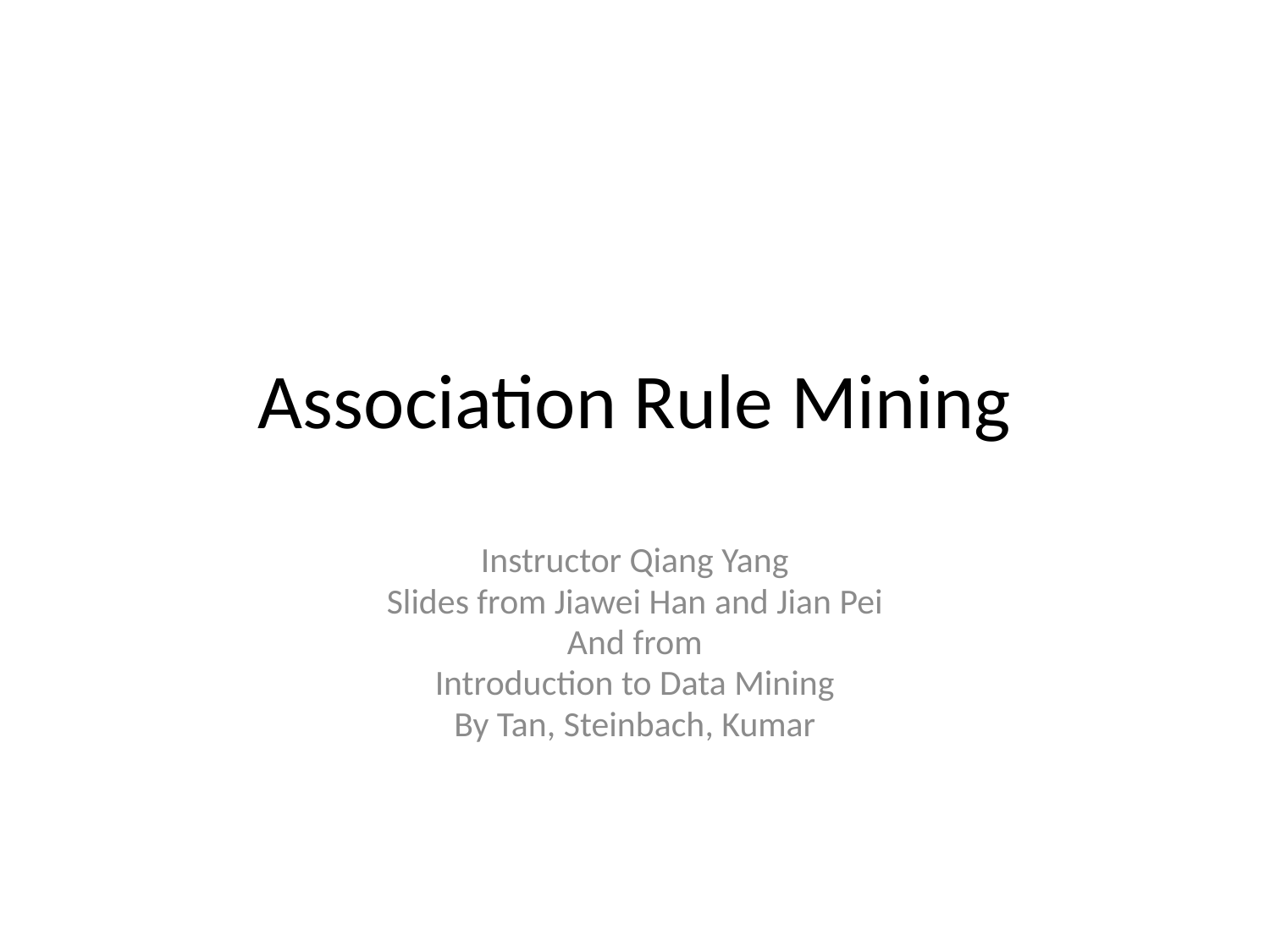

# Association Rule Mining
Instructor Qiang Yang
Slides from Jiawei Han and Jian Pei
And from
Introduction to Data Mining
By Tan, Steinbach, Kumar